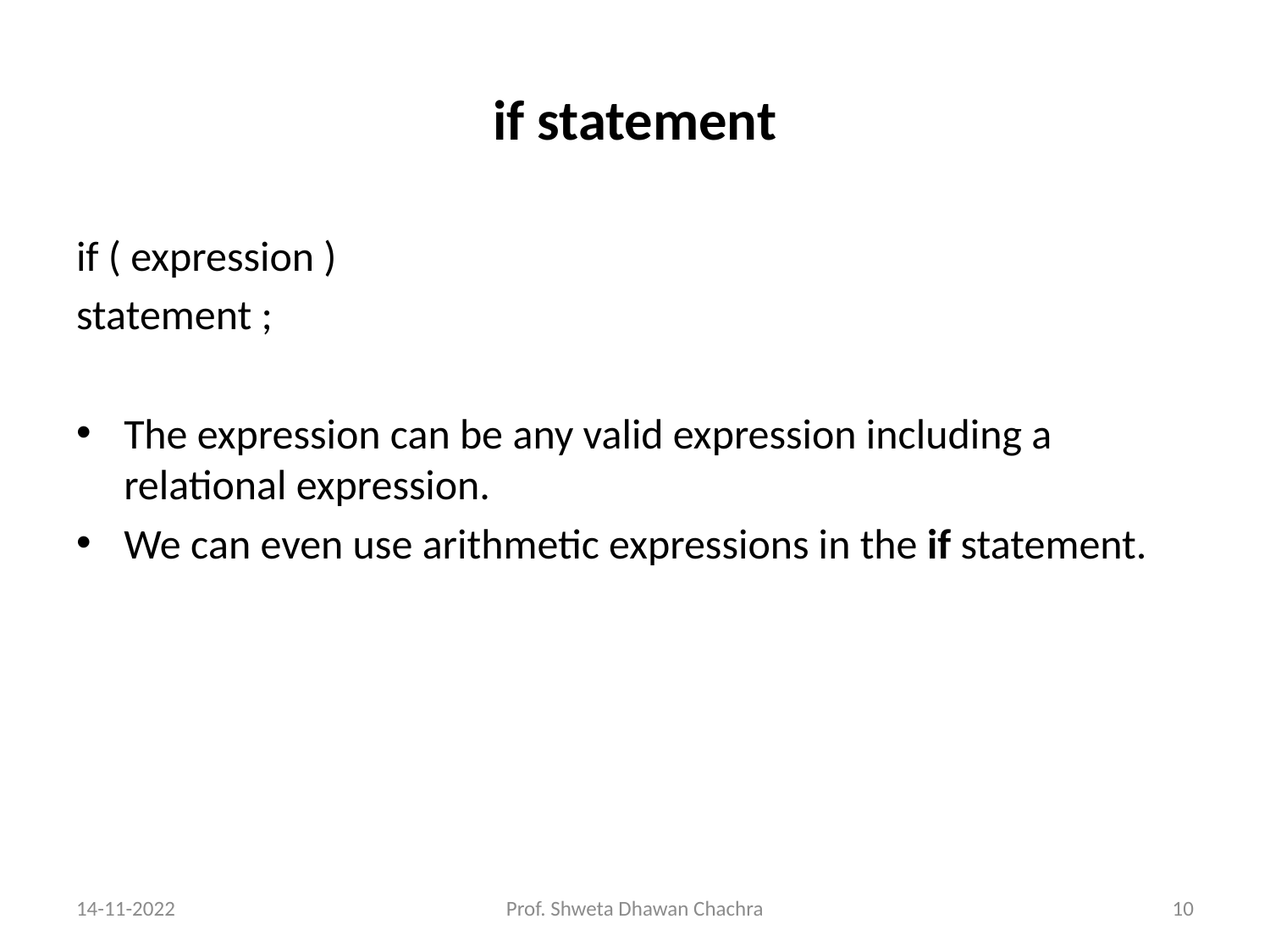

# if statement
if ( expression )
statement ;

The expression can be any valid expression including a relational expression.
We can even use arithmetic expressions in the if statement.
14-11-2022
Prof. Shweta Dhawan Chachra
10